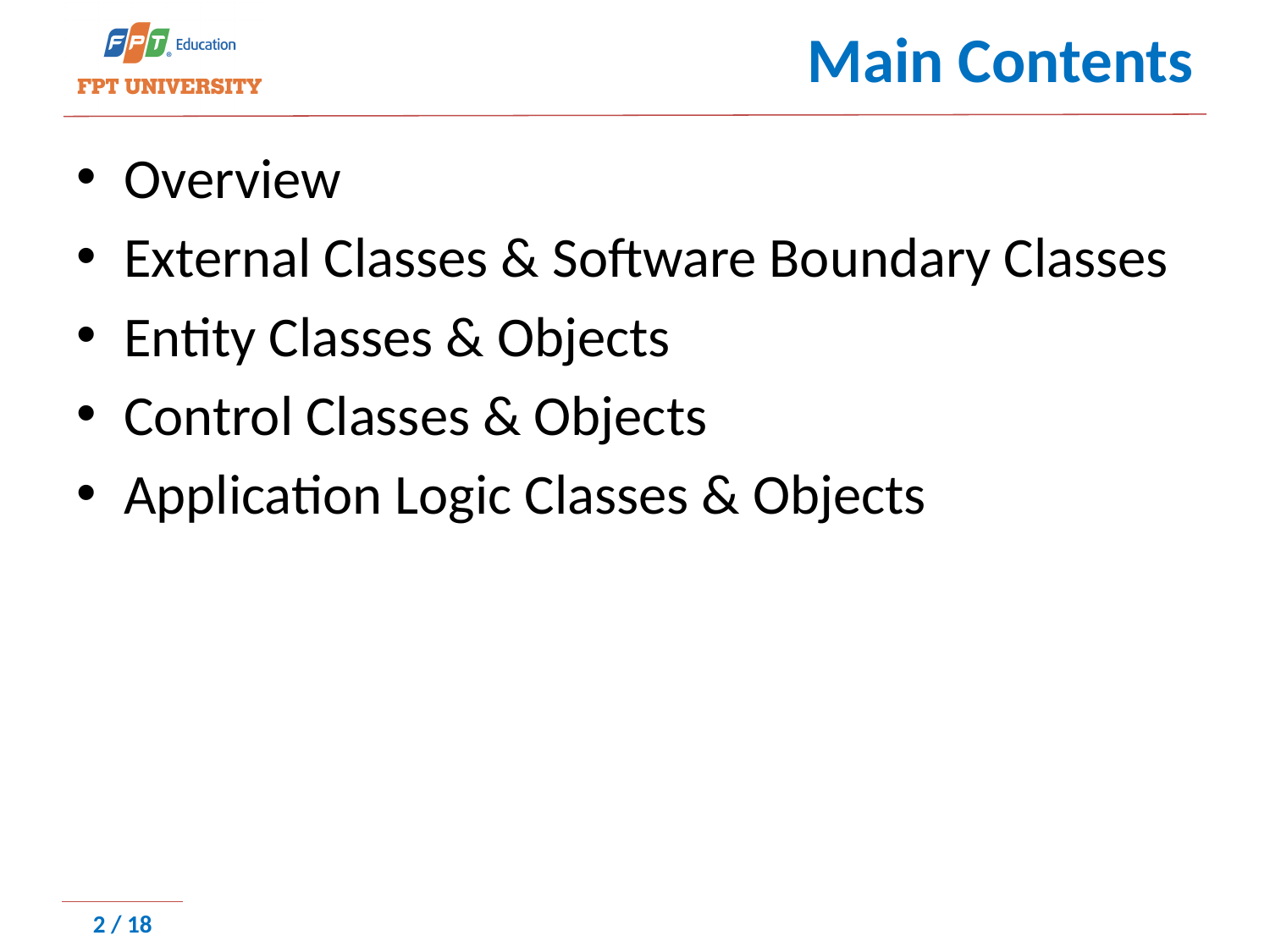

# Main Contents
Overview
External Classes & Software Boundary Classes
Entity Classes & Objects
Control Classes & Objects
Application Logic Classes & Objects